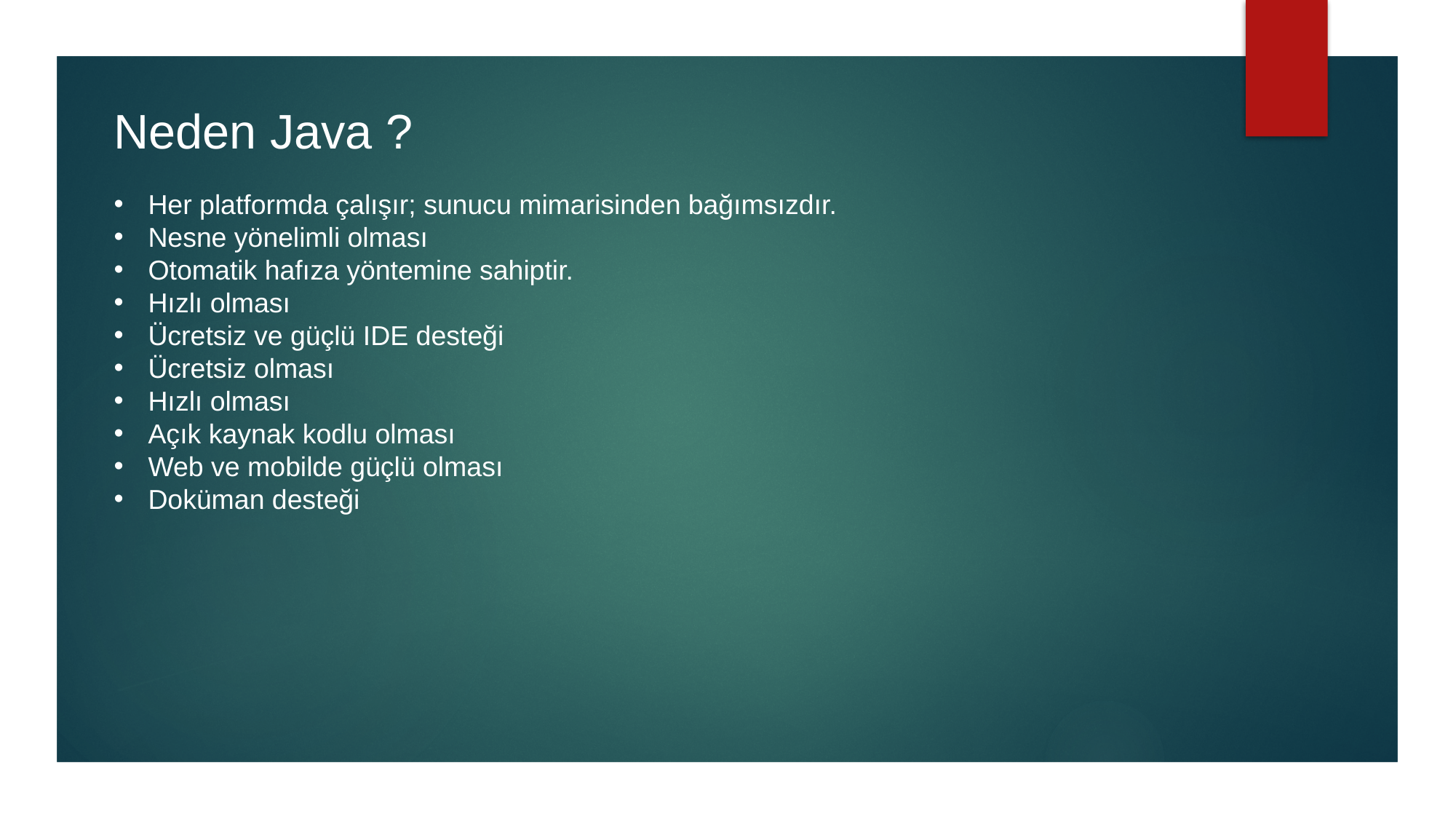

Neden Java ?
Her platformda çalışır; sunucu mimarisinden bağımsızdır.
Nesne yönelimli olması
Otomatik hafıza yöntemine sahiptir.
Hızlı olması
Ücretsiz ve güçlü IDE desteği
Ücretsiz olması
Hızlı olması
Açık kaynak kodlu olması
Web ve mobilde güçlü olması
Doküman desteği